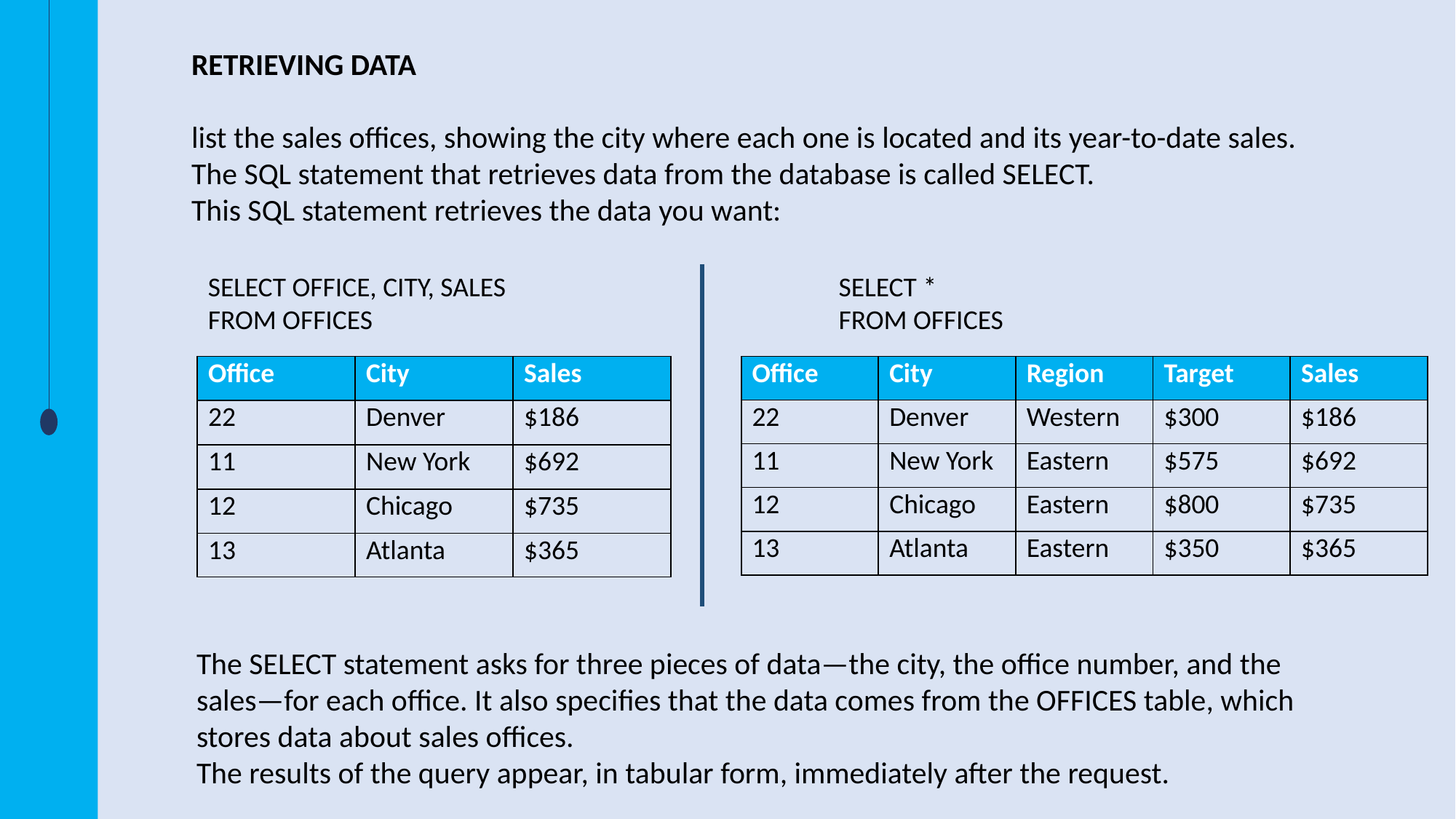

RETRIEVING DATA

list the sales offices, showing the city where each one is located and its year-to-date sales.
The SQL statement that retrieves data from the database is called SELECT.
This SQL statement retrieves the data you want:
SELECT OFFICE, CITY, SALES
FROM OFFICES
SELECT *
FROM OFFICES
| Office | City | Sales |
| --- | --- | --- |
| 22 | Denver | $186 |
| 11 | New York | $692 |
| 12 | Chicago | $735 |
| 13 | Atlanta | $365 |
| Office | City | Region | Target | Sales |
| --- | --- | --- | --- | --- |
| 22 | Denver | Western | $300 | $186 |
| 11 | New York | Eastern | $575 | $692 |
| 12 | Chicago | Eastern | $800 | $735 |
| 13 | Atlanta | Eastern | $350 | $365 |

The SELECT statement asks for three pieces of data—the city, the office number, and the sales—for each office. It also specifies that the data comes from the OFFICES table, which stores data about sales offices.
The results of the query appear, in tabular form, immediately after the request.